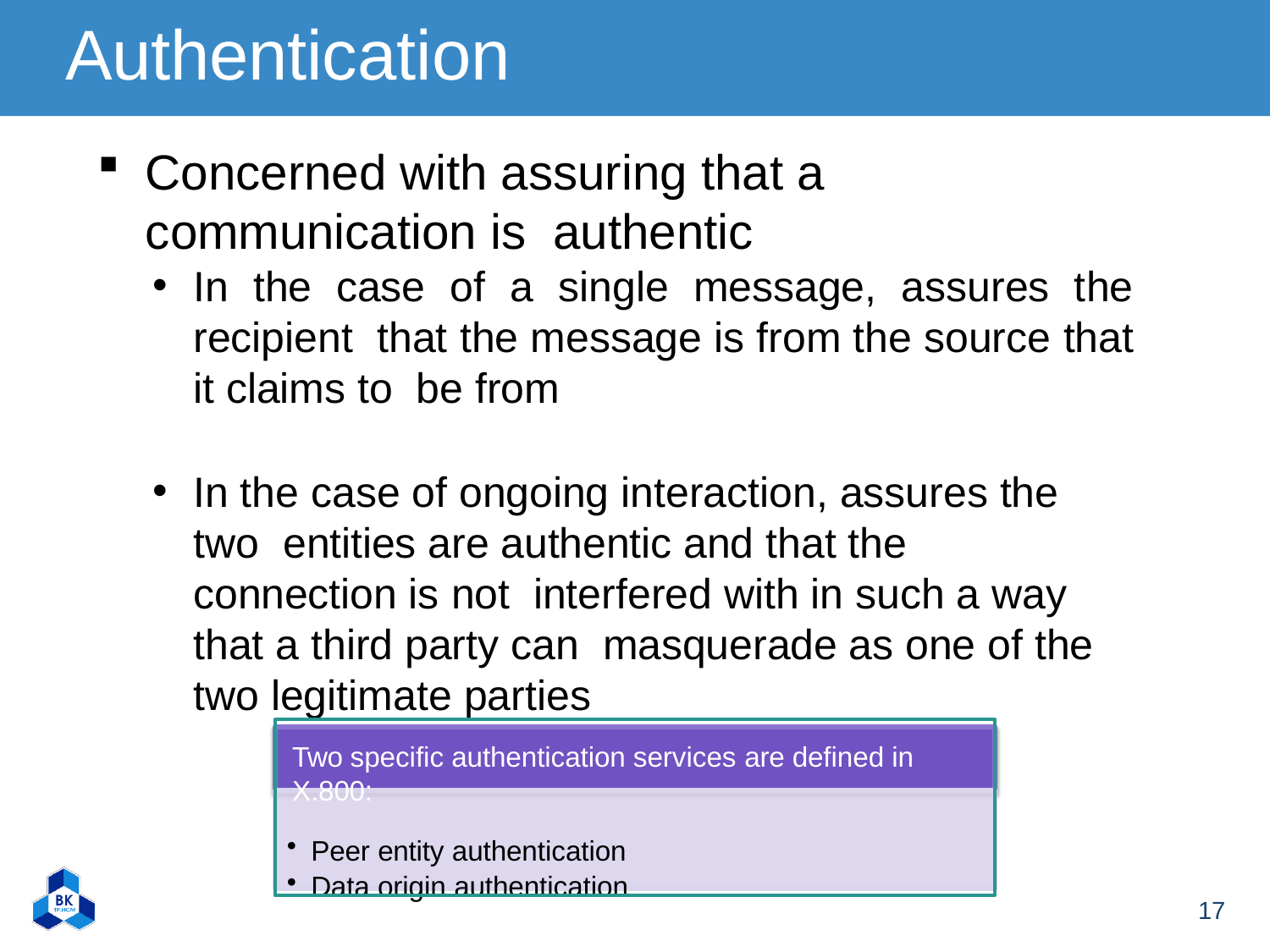

# Authentication
Concerned with assuring that a communication is  authentic
In the case of a single message, assures the recipient  that the message is from the source that it claims to  be from

In the case of ongoing interaction, assures the two  entities are authentic and that the connection is not  interfered with in such a way that a third party can  masquerade as one of the two legitimate parties

Two specific authentication services are defined in  X.800:

Peer entity authentication
Data origin authentication

17